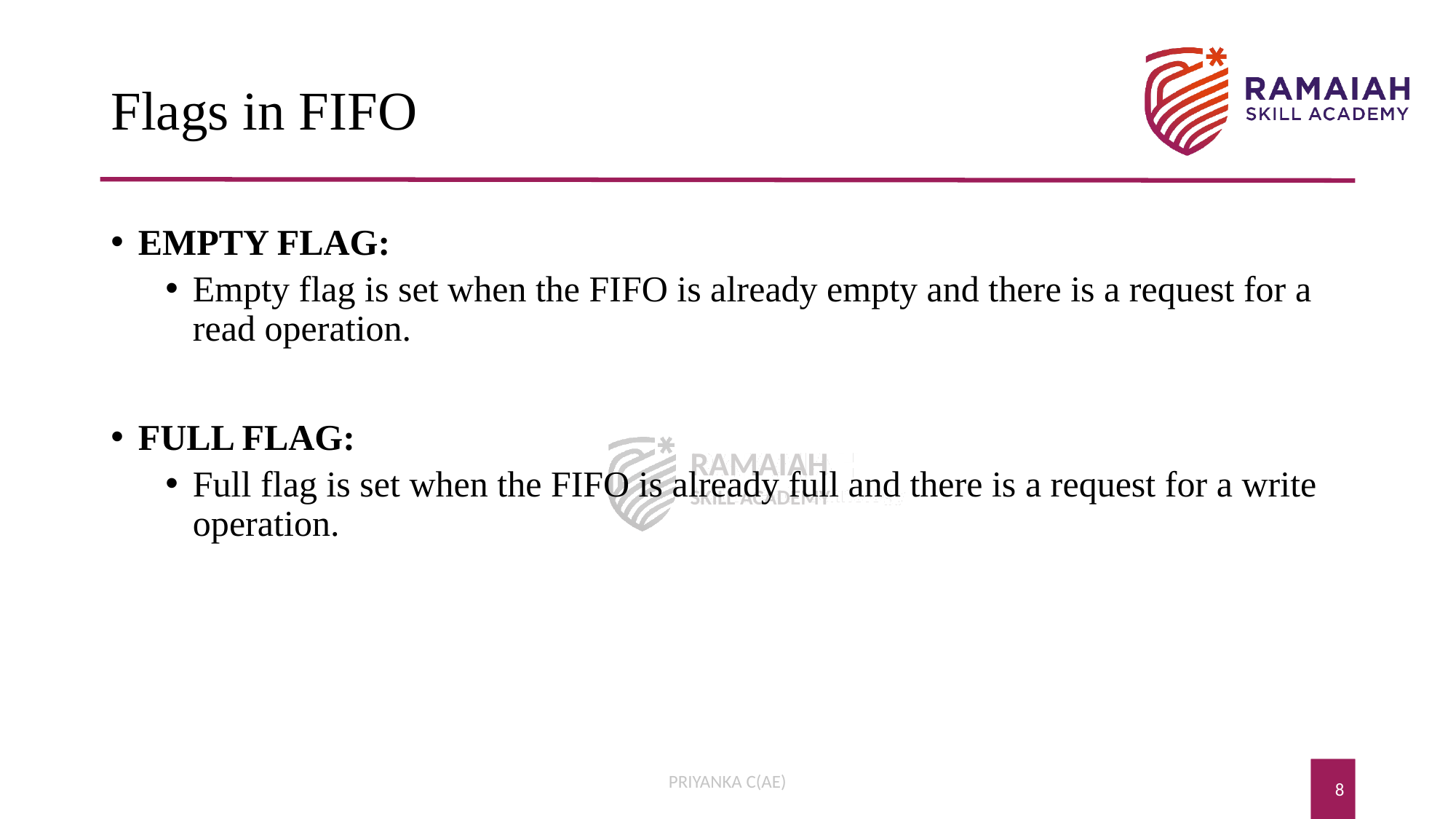

# Flags in FIFO
EMPTY FLAG:
Empty flag is set when the FIFO is already empty and there is a request for a read operation.

FULL FLAG:
Full flag is set when the FIFO is already full and there is a request for a write operation.

PRIYANKA C(AE)